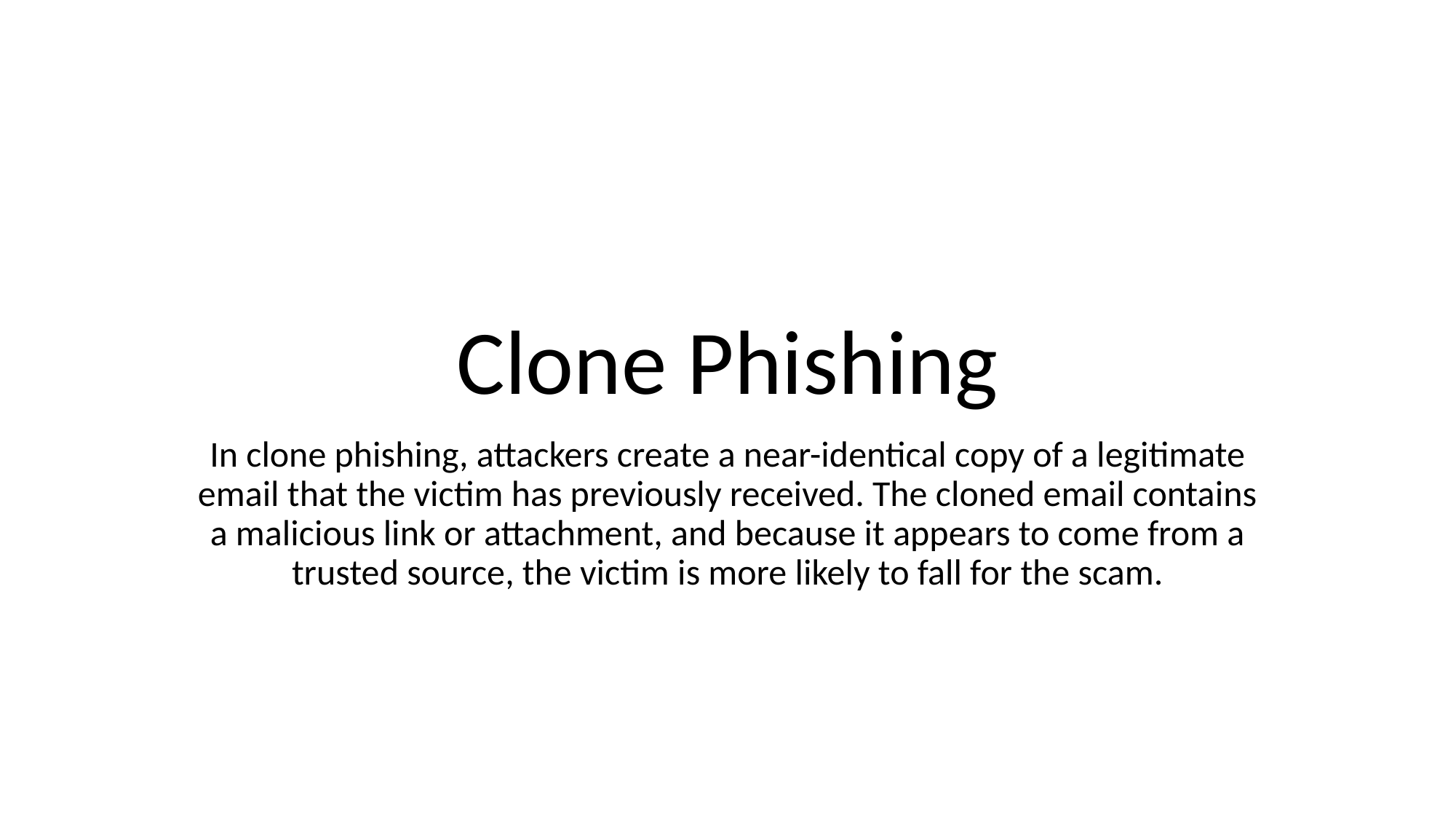

# Clone Phishing
In clone phishing, attackers create a near-identical copy of a legitimate email that the victim has previously received. The cloned email contains a malicious link or attachment, and because it appears to come from a trusted source, the victim is more likely to fall for the scam.